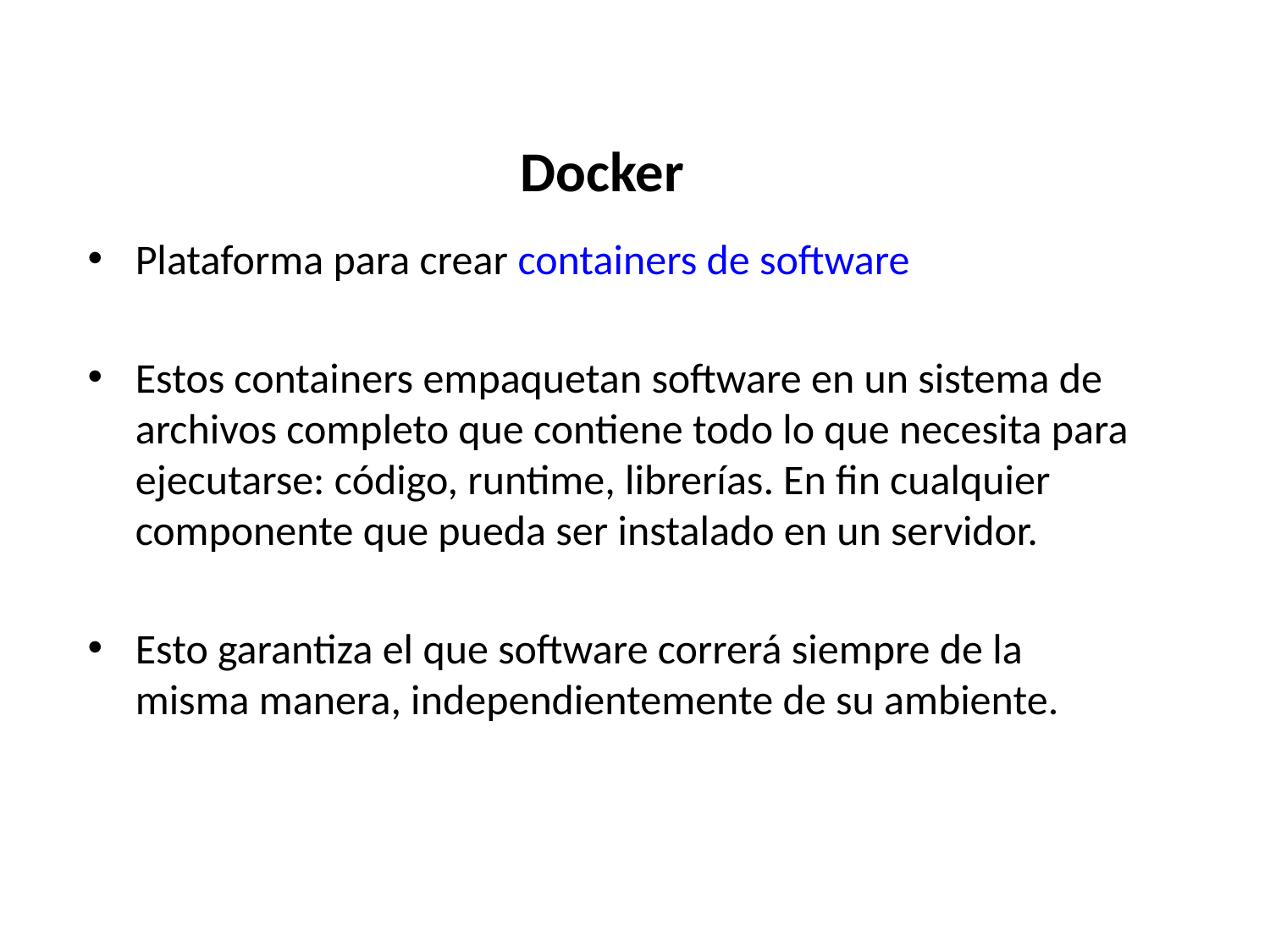

# Docker
Plataforma para crear containers de software

Estos containers empaquetan software en un sistema de archivos completo que contiene todo lo que necesita para ejecutarse: código, runtime, librerías. En fin cualquier componente que pueda ser instalado en un servidor.

Esto garantiza el que software correrá siempre de la misma manera, independientemente de su ambiente.